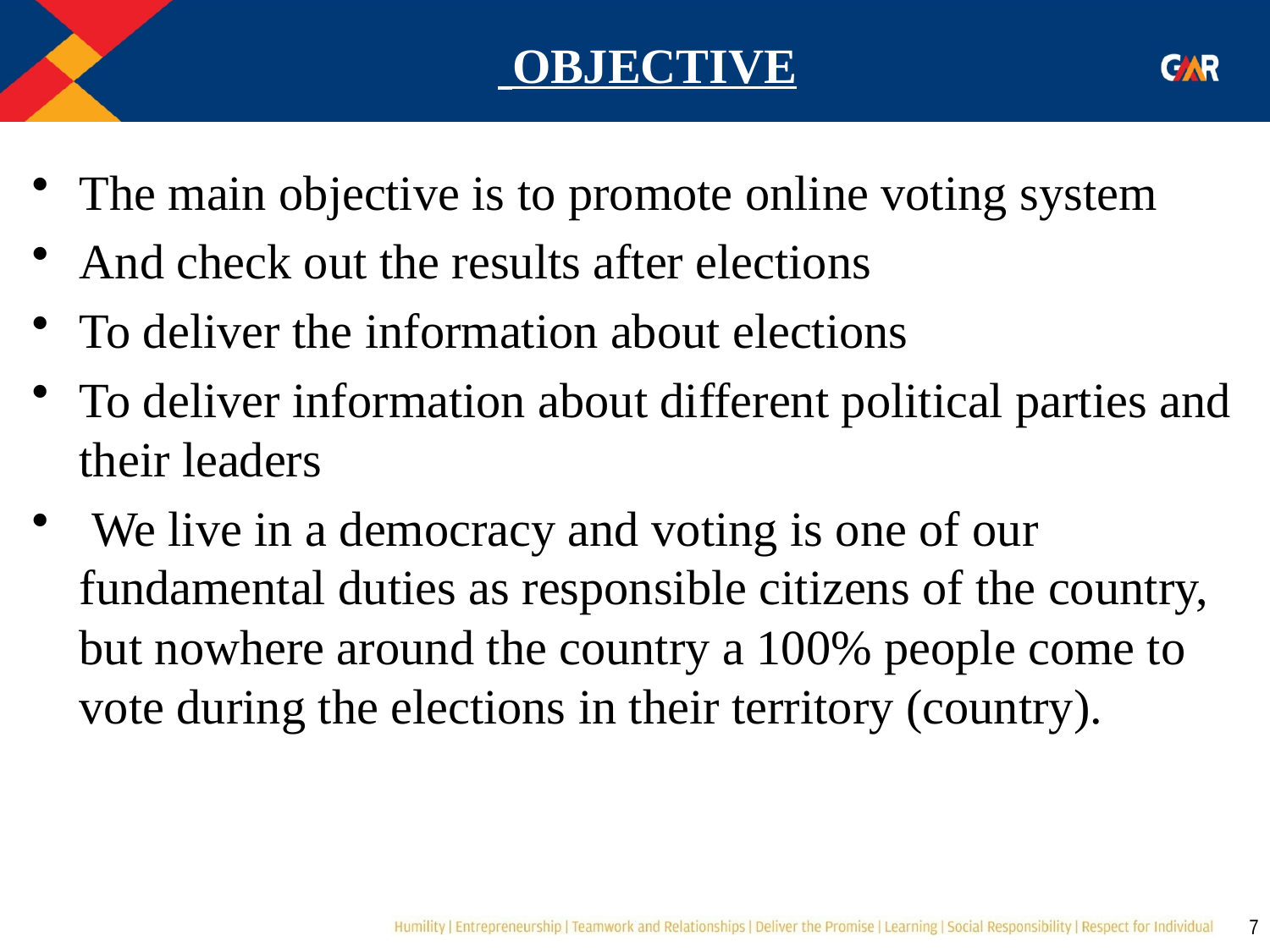

# OBJECTIVE
The main objective is to promote online voting system
And check out the results after elections
To deliver the information about elections
To deliver information about different political parties and their leaders
 We live in a democracy and voting is one of our fundamental duties as responsible citizens of the country, but nowhere around the country a 100% people come to vote during the elections in their territory (country).